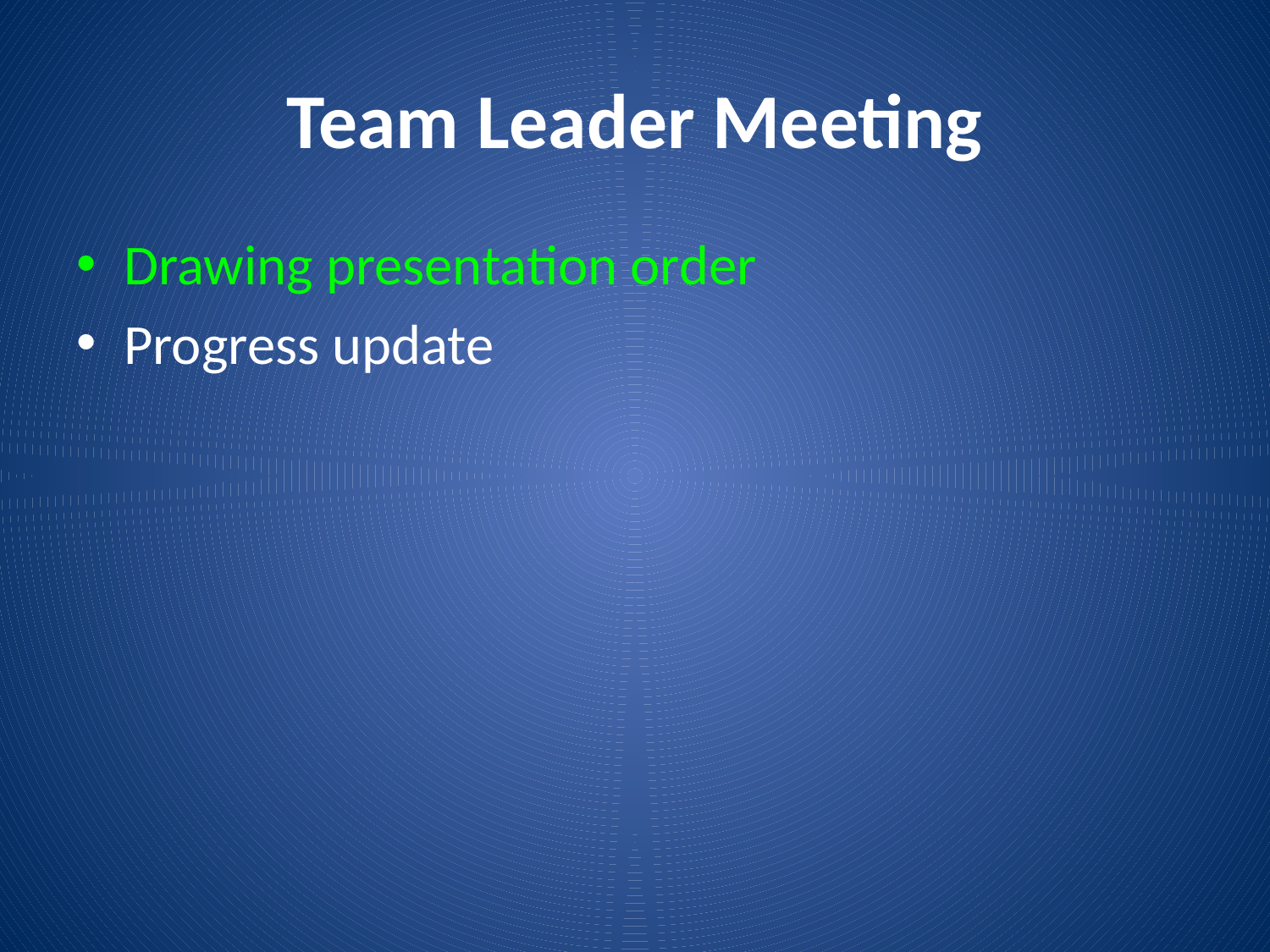

# Team Leader Meeting
Drawing presentation order
Progress update